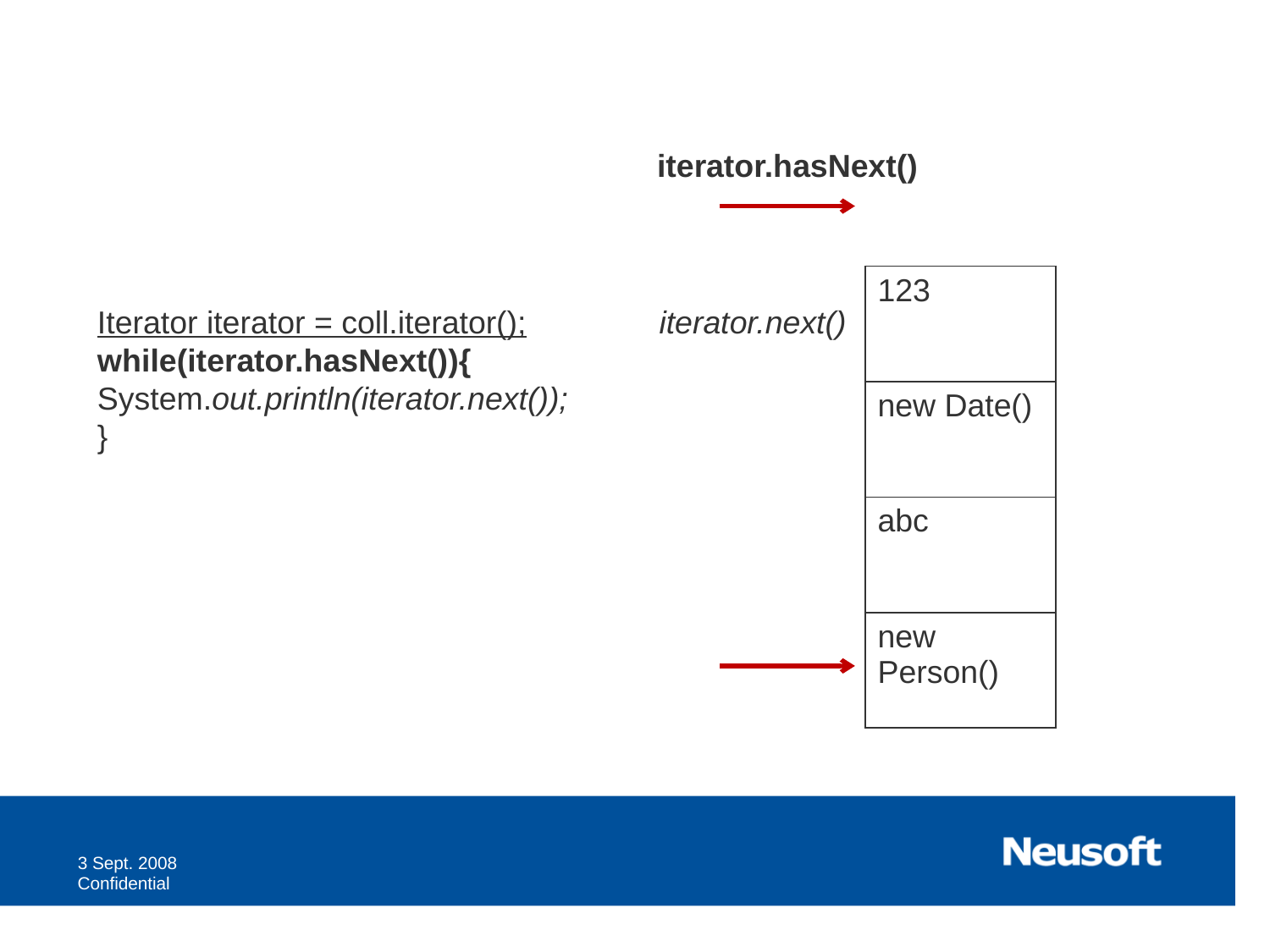

iterator.hasNext()
| 123 |
| --- |
| new Date() |
| abc |
| new Person() |
Iterator iterator = coll.iterator();
while(iterator.hasNext()){
System.out.println(iterator.next());
}
iterator.next()